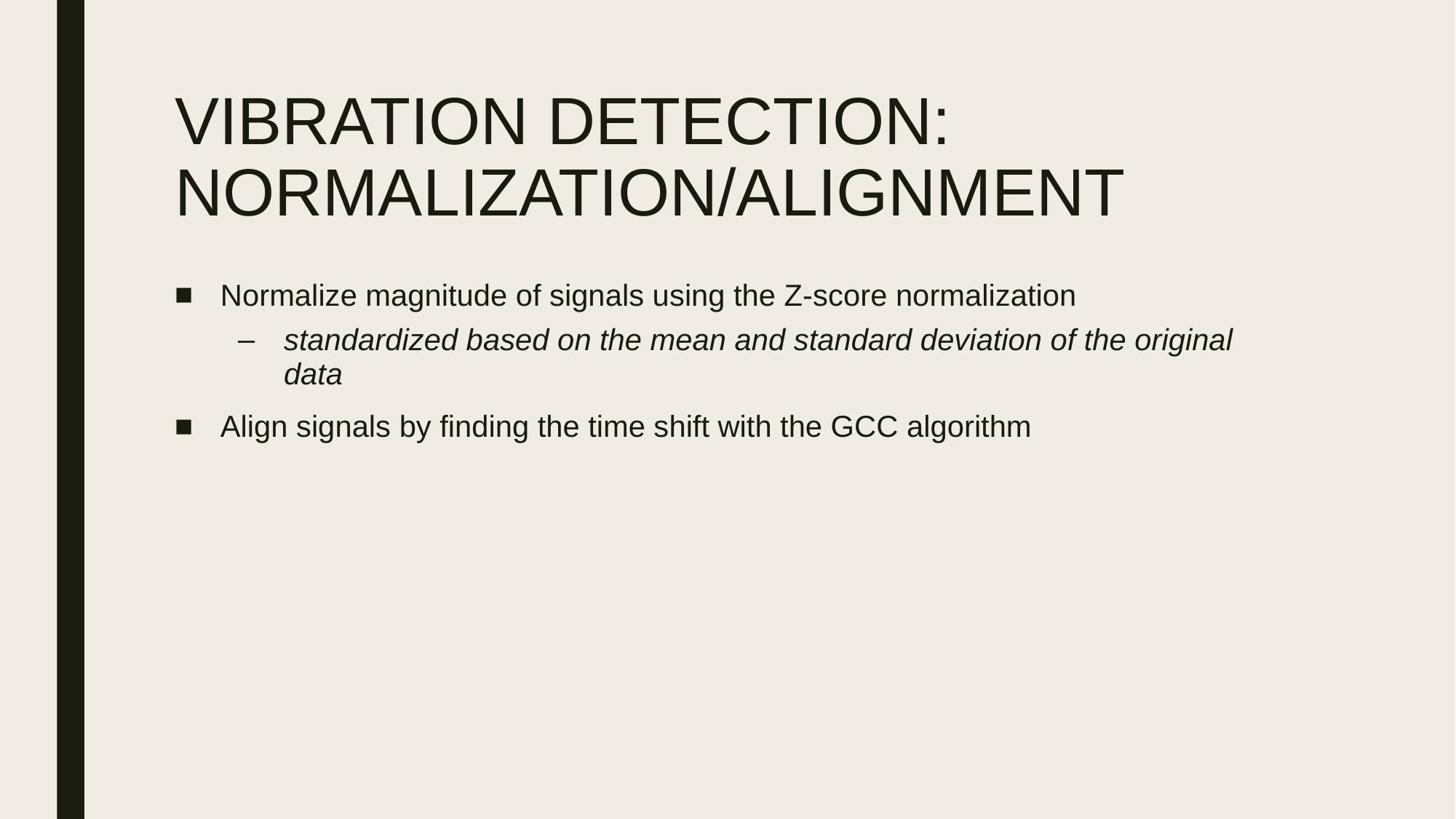

# VIBRATION DETECTION: NORMALIZATION/ALIGNMENT
Normalize magnitude of signals using the Z-score normalization
standardized based on the mean and standard deviation of the original data
Align signals by finding the time shift with the GCC algorithm